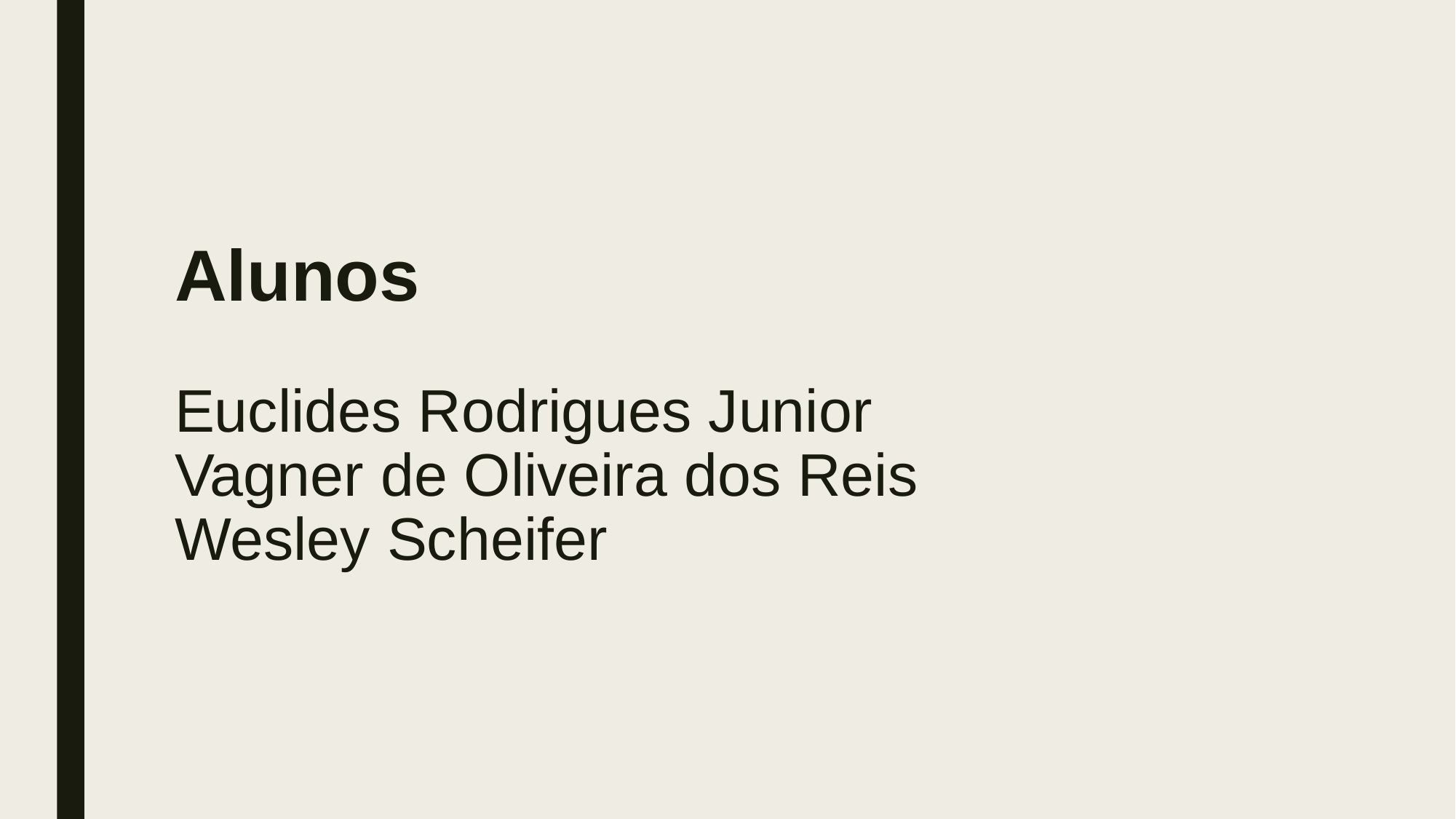

# Alunos Euclides Rodrigues Junior Vagner de Oliveira dos Reis Wesley Scheifer